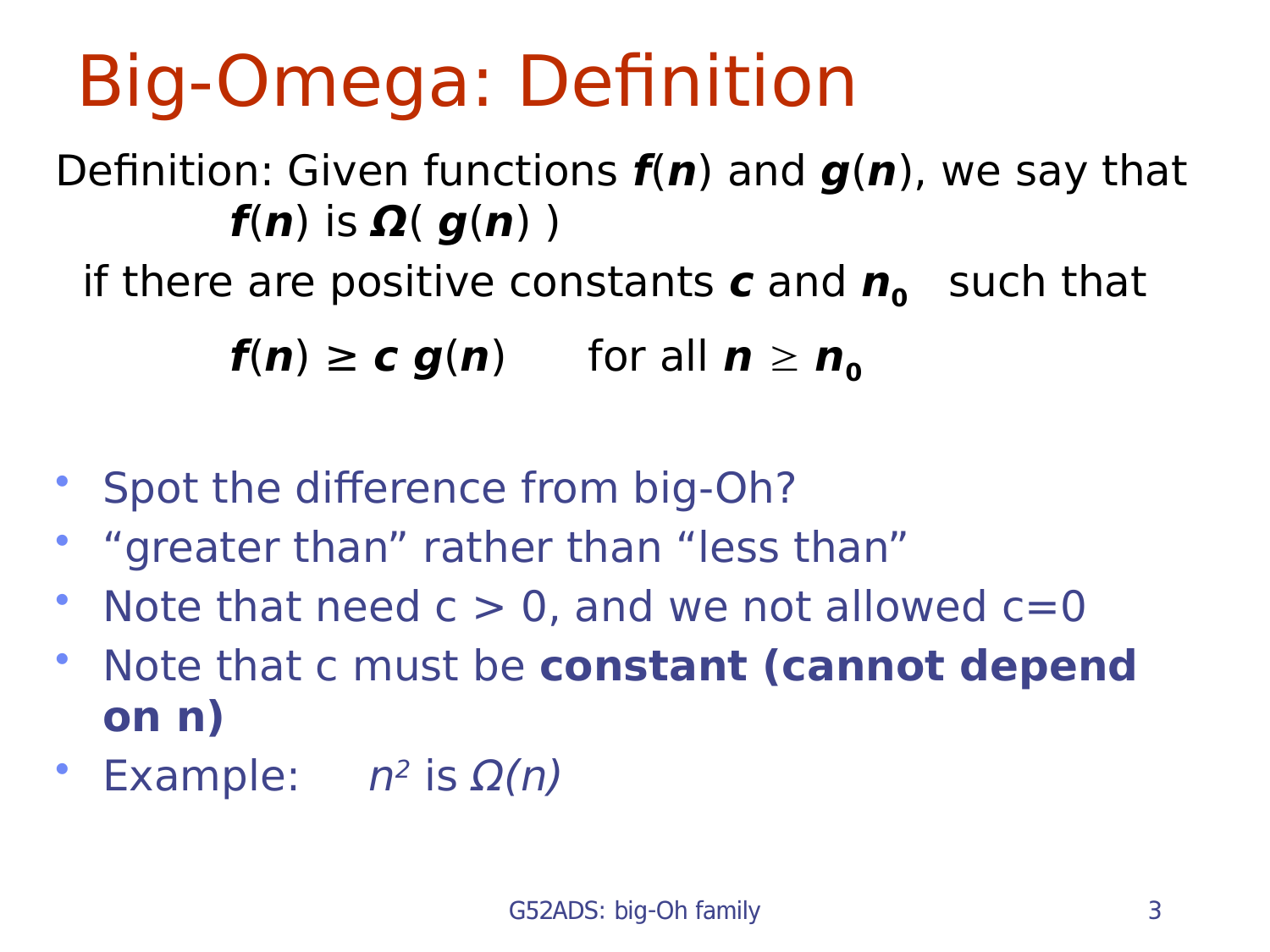

# Big-Omega: Definition
Definition: Given functions f(n) and g(n), we say that
 	f(n) is Ω( g(n) )
  if there are positive constants c and n0   such that
		f(n) ≥ c g(n)      for all n ≥ n0

Spot the difference from big-Oh?
“greater than” rather than “less than”
Note that need c > 0, and we not allowed c=0
Note that c must be constant (cannot depend on n)
Example:     n2 is Ω(n)
G52ADS: big-Oh family
3